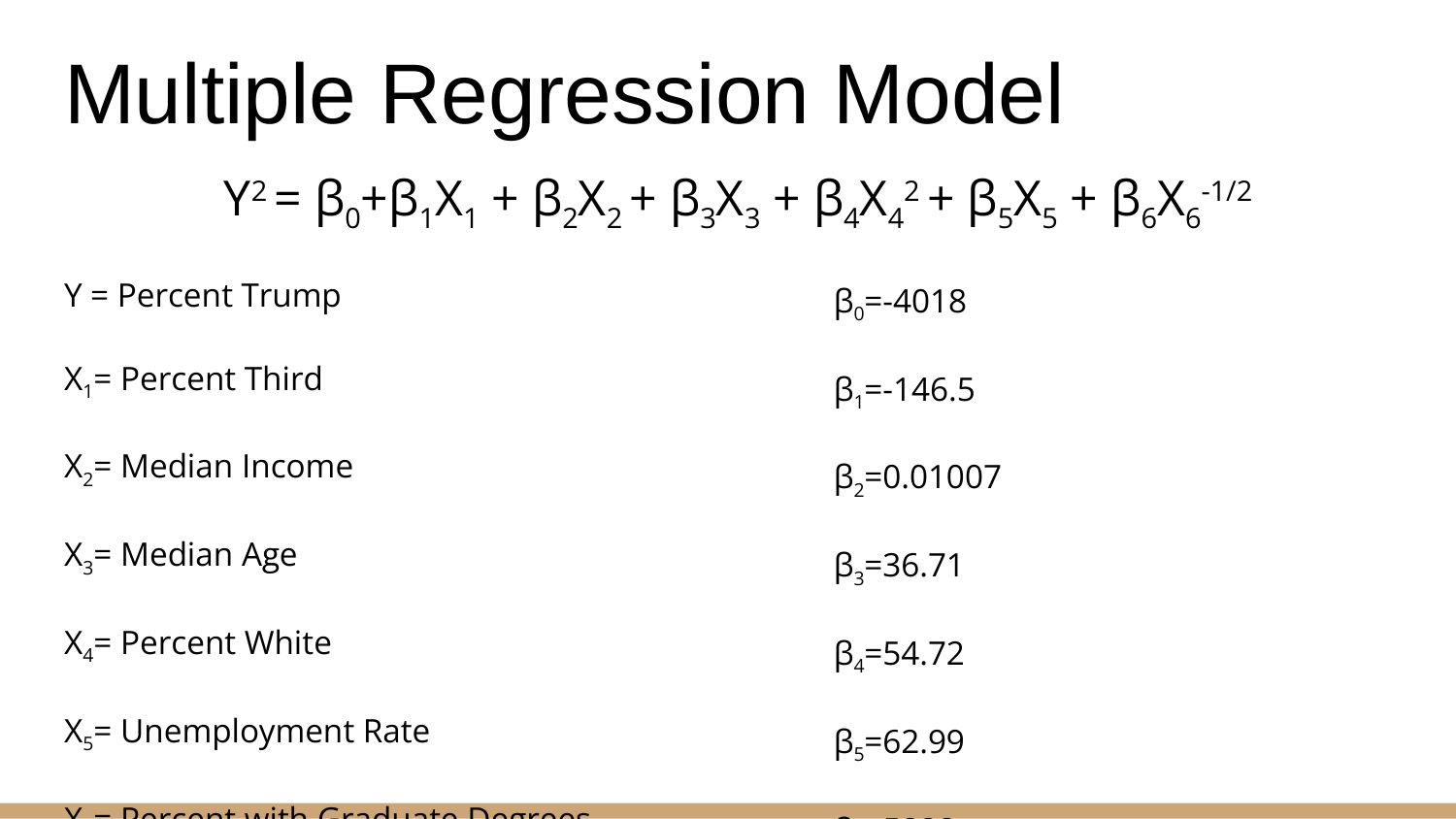

# Multiple Regression Model
Y2 = β0+β1X1 + β2X2 + β3X3 + β4X42 + β5X5 + β6X6-1/2
Y = Percent Trump
X1= Percent Third
X2= Median Income
X3= Median Age
X4= Percent White
X5= Unemployment Rate
X6= Percent with Graduate Degrees
β0=-4018
β1=-146.5
β2=0.01007
β3=36.71
β4=54.72
β5=62.99
β6=5828